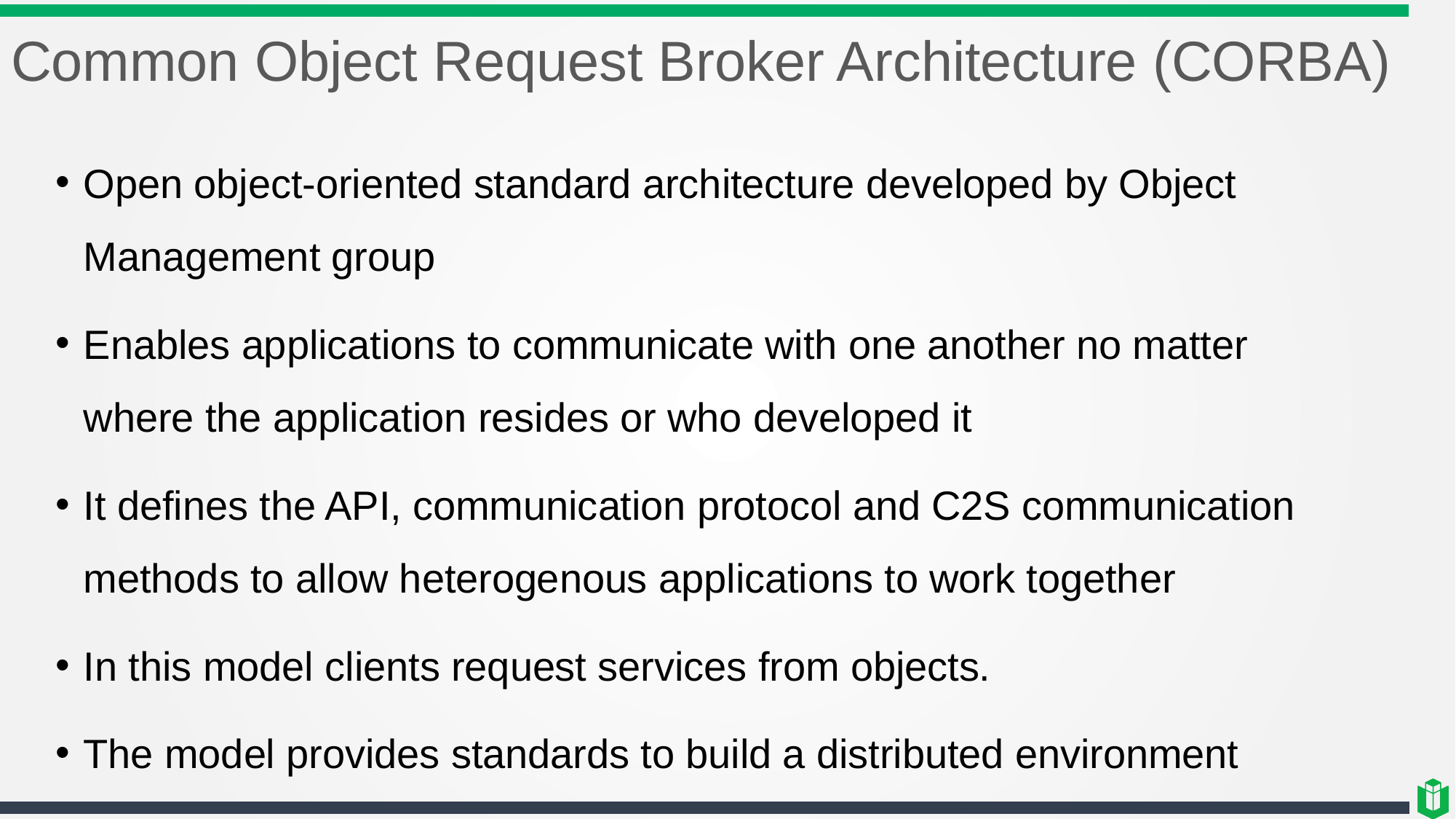

# Common Object Request Broker Architecture (CORBA)

Open object-oriented standard architecture developed by Object Management group
Enables applications to communicate with one another no matter where the application resides or who developed it
It defines the API, communication protocol and C2S communication methods to allow heterogenous applications to work together
In this model clients request services from objects.
The model provides standards to build a distributed environment